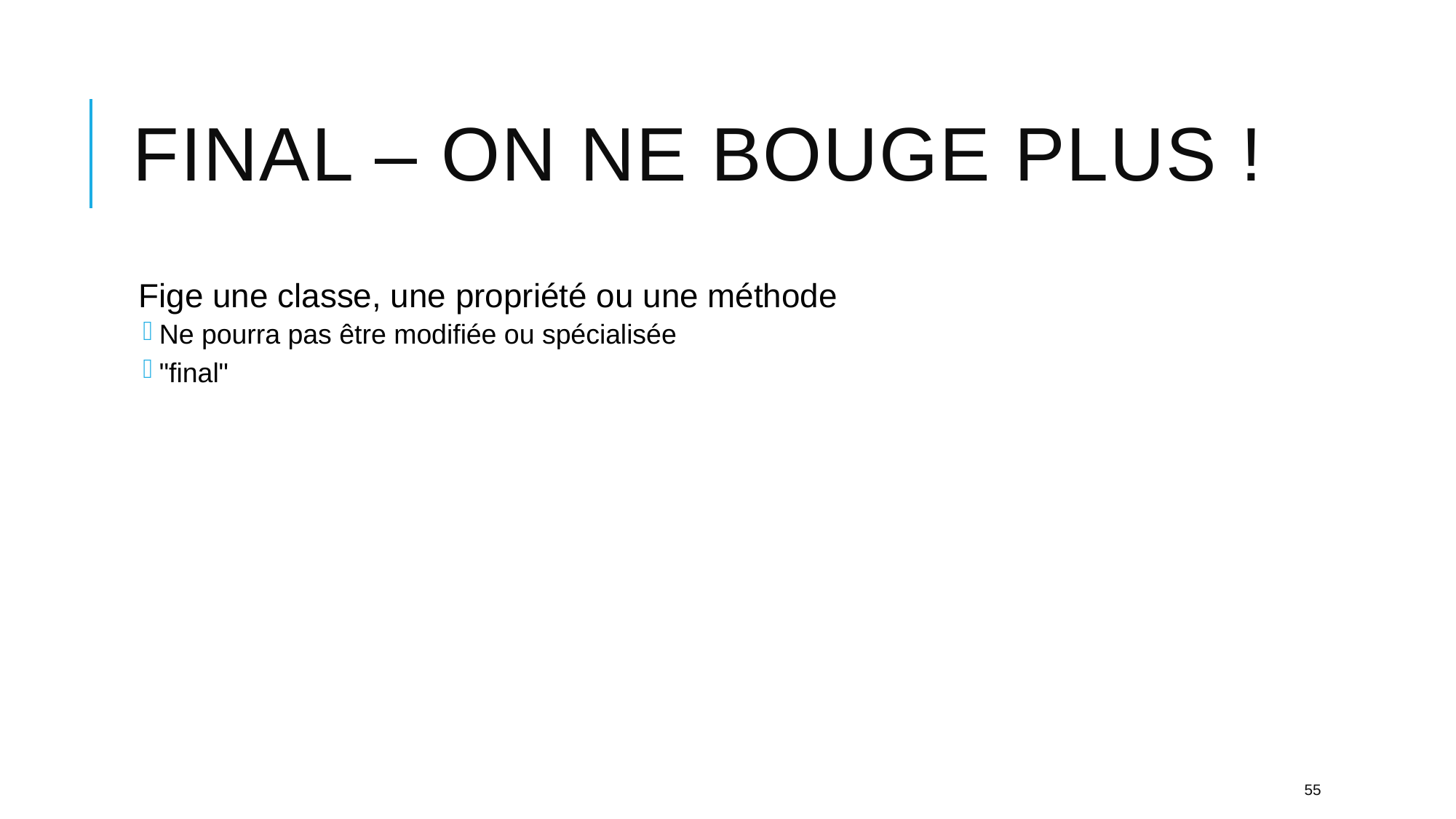

# Final – On ne bouge plus !
Fige une classe, une propriété ou une méthode
Ne pourra pas être modifiée ou spécialisée
"final"
55